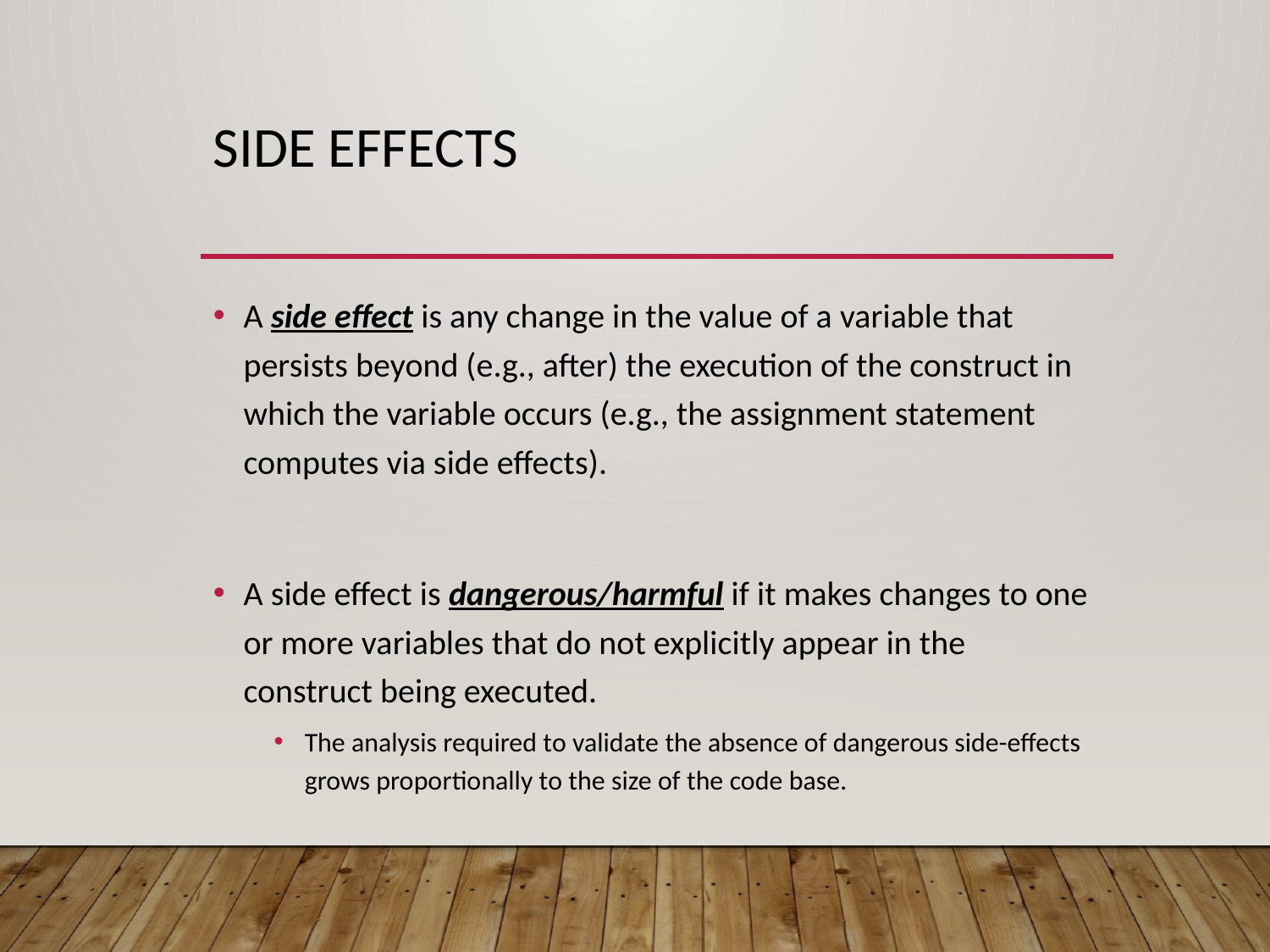

# Side effects
A side effect is any change in the value of a variable that persists beyond (e.g., after) the execution of the construct in which the variable occurs (e.g., the assignment statement computes via side effects).

A side effect is dangerous/harmful if it makes changes to one or more variables that do not explicitly appear in the construct being executed.
The analysis required to validate the absence of dangerous side-effects grows proportionally to the size of the code base.